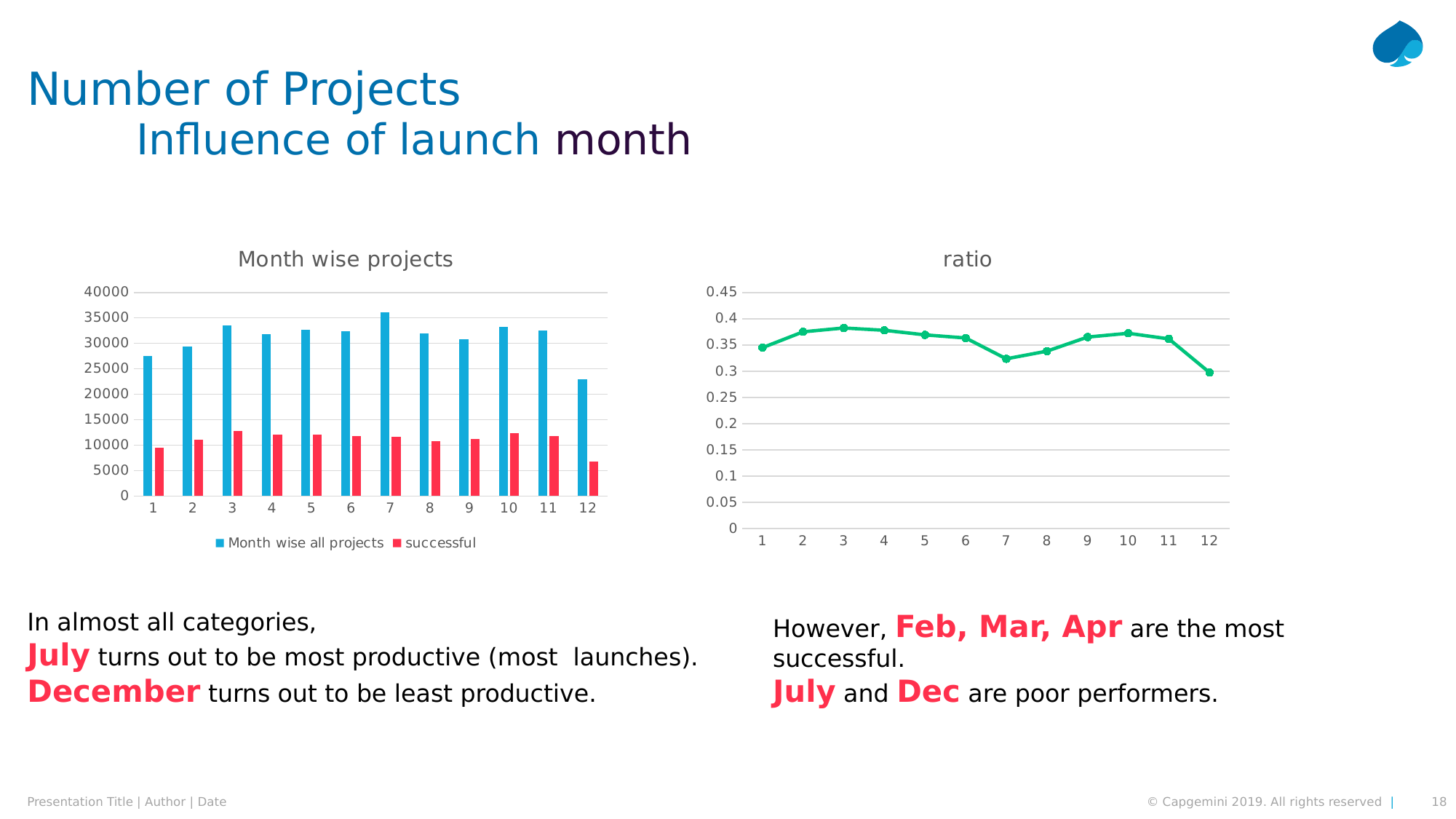

# Number of Projects Influence of launch month

### Chart: Month wise projects

| Category | Month wise all projects | successful |
|---|---|---|

### Chart:

| Category | ratio |
|---|---|
In almost all categories,
July turns out to be most productive (most  launches).
December turns out to be least productive.

However, Feb, Mar, Apr are the most successful.
July and Dec are poor performers.